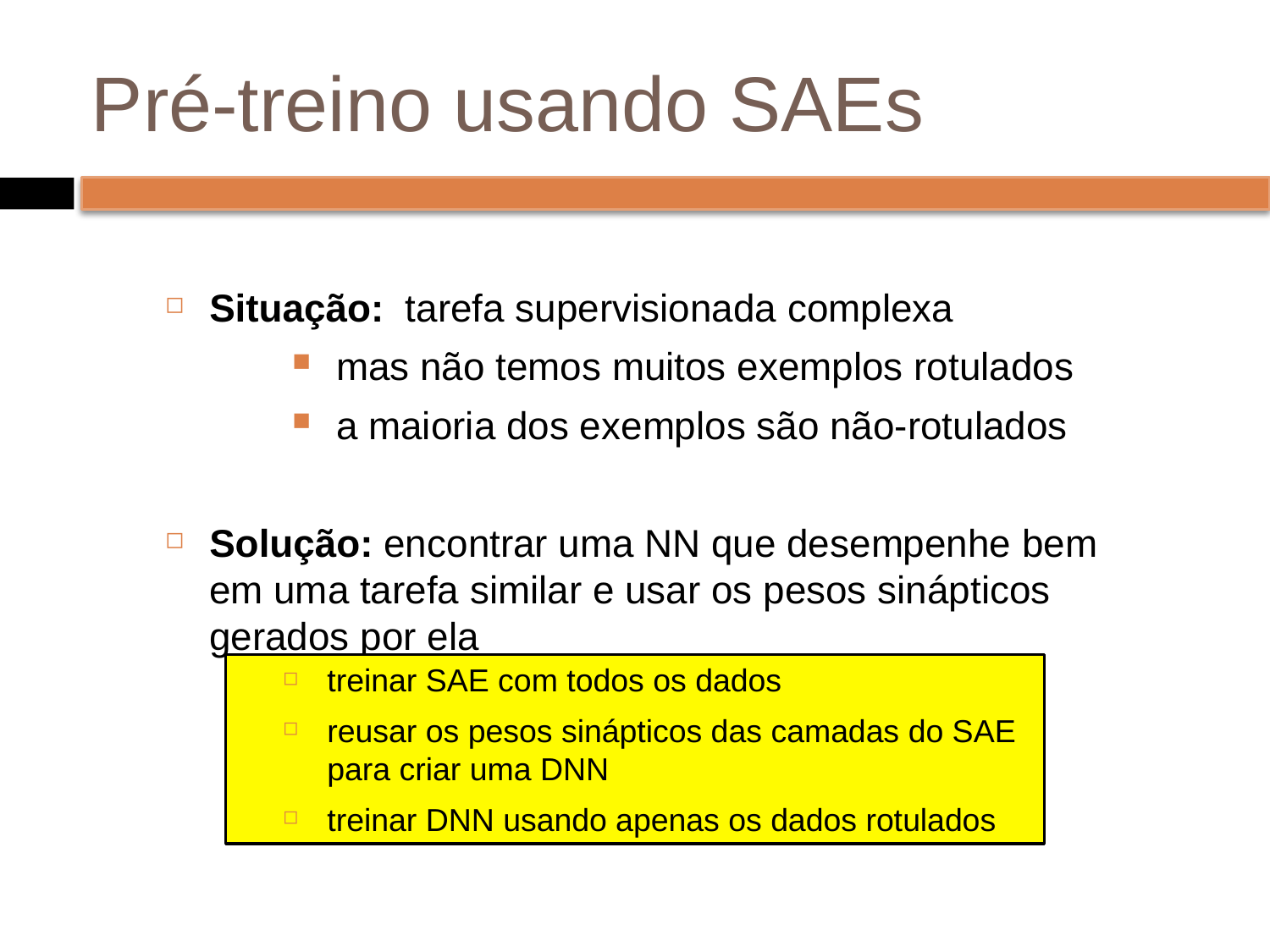

# Pré-treino usando SAEs

Situação:  tarefa supervisionada complexa
mas não temos muitos exemplos rotulados
a maioria dos exemplos são não-rotulados

Solução: encontrar uma NN que desempenhe bem em uma tarefa similar e usar os pesos sinápticos gerados por ela
treinar SAE com todos os dados
reusar os pesos sinápticos das camadas do SAE para criar uma DNN
treinar DNN usando apenas os dados rotulados
35